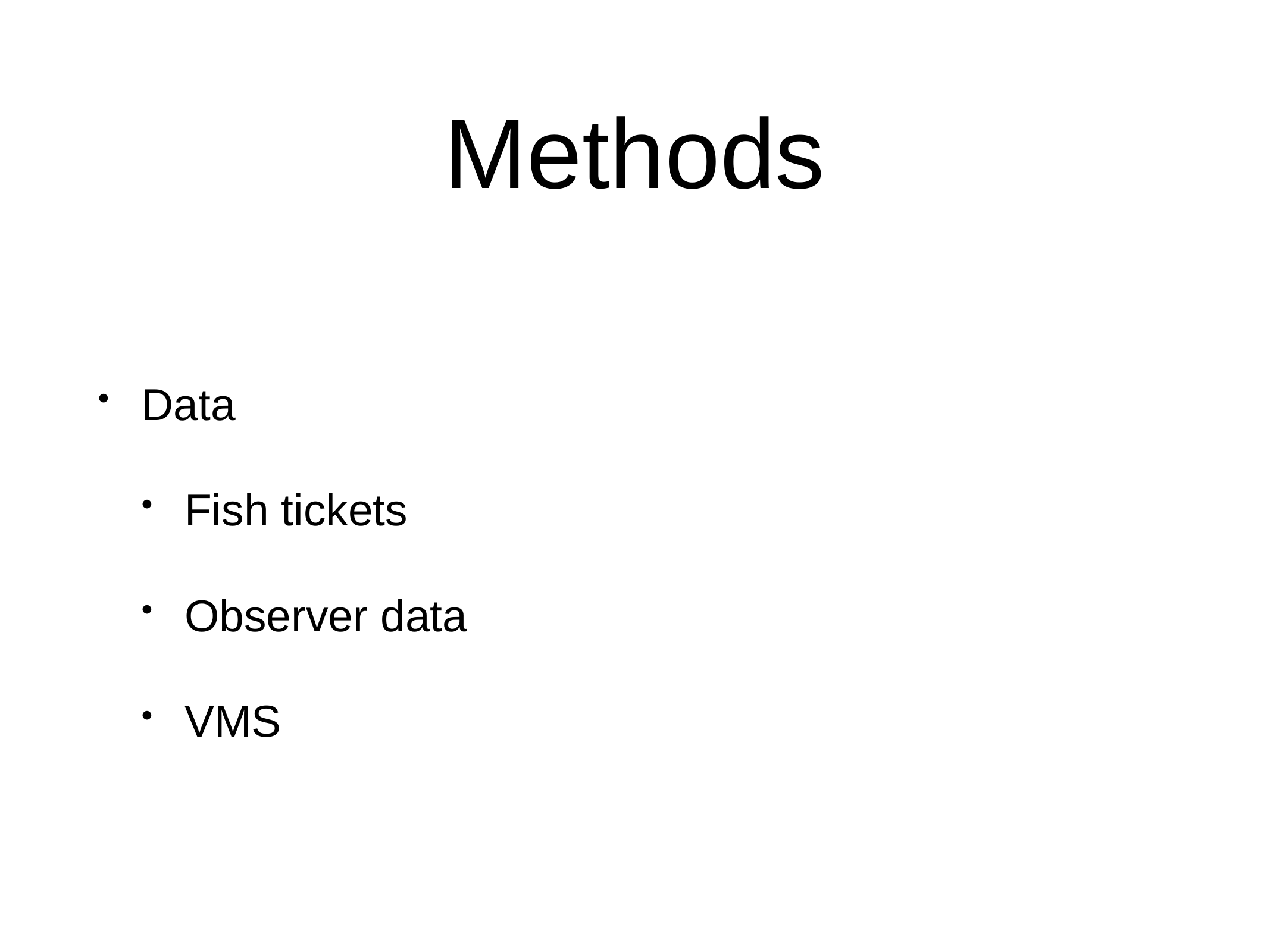

Methods
Data
Fish tickets
Observer data
VMS